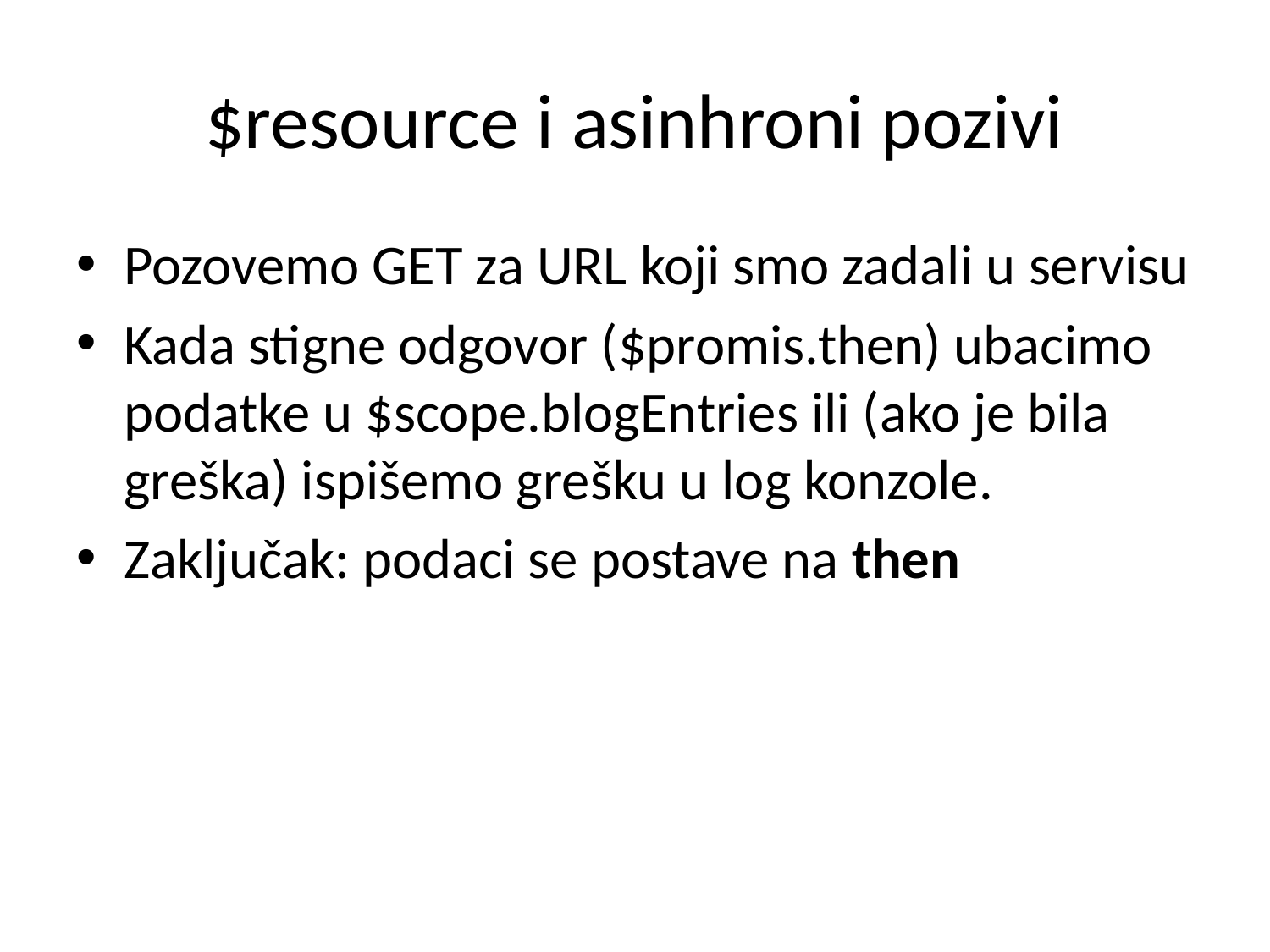

# $resource i asinhroni pozivi
Pozovemo GET za URL koji smo zadali u servisu
Kada stigne odgovor ($promis.then) ubacimo podatke u $scope.blogEntries ili (ako je bila greška) ispišemo grešku u log konzole.
Zaključak: podaci se postave na then